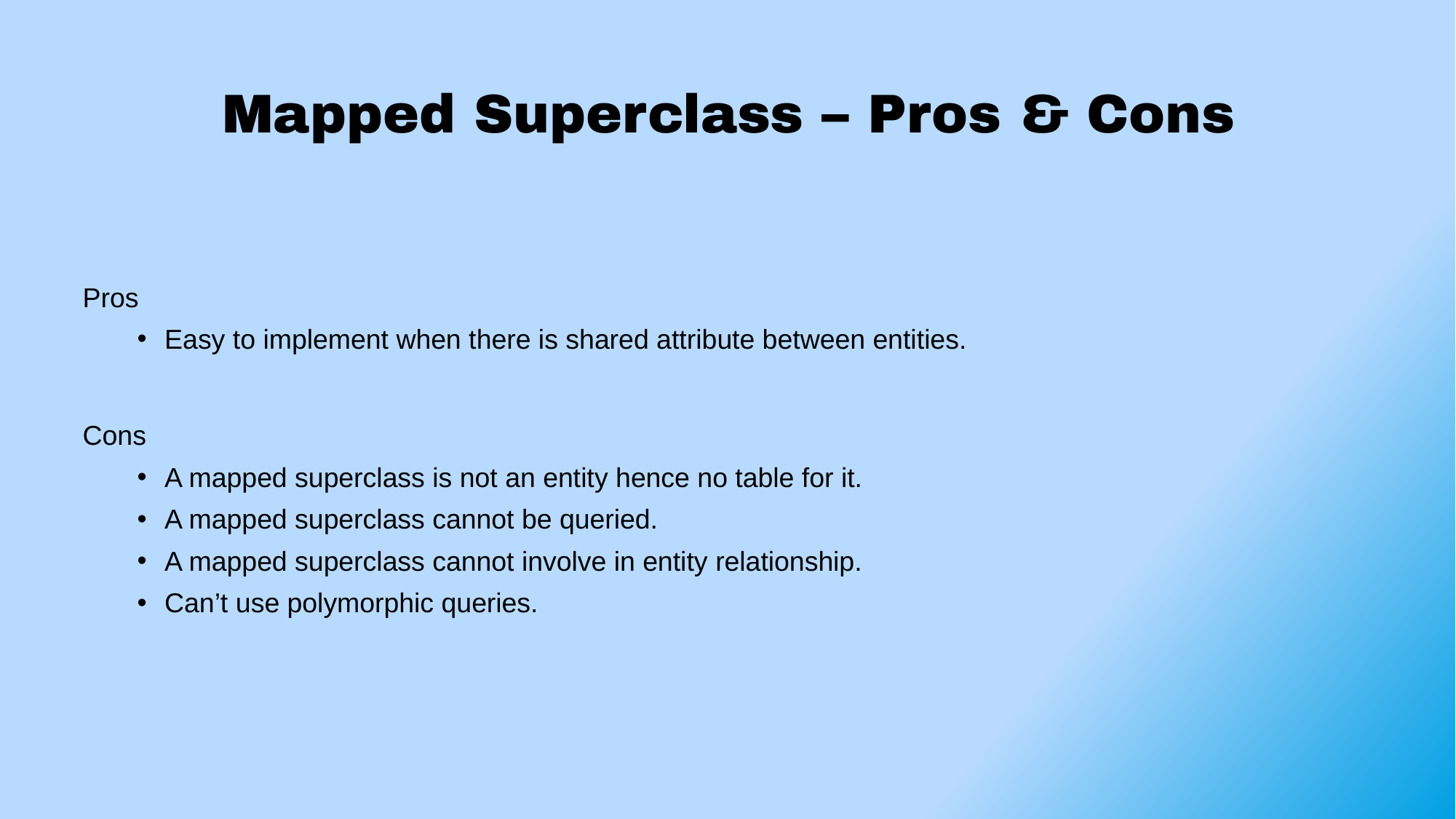

# Mapped Superclass – Pros & Cons
Pros
Easy to implement when there is shared attribute between entities.

Cons
A mapped superclass is not an entity hence no table for it.
A mapped superclass cannot be queried.
A mapped superclass cannot involve in entity relationship.
Can’t use polymorphic queries.